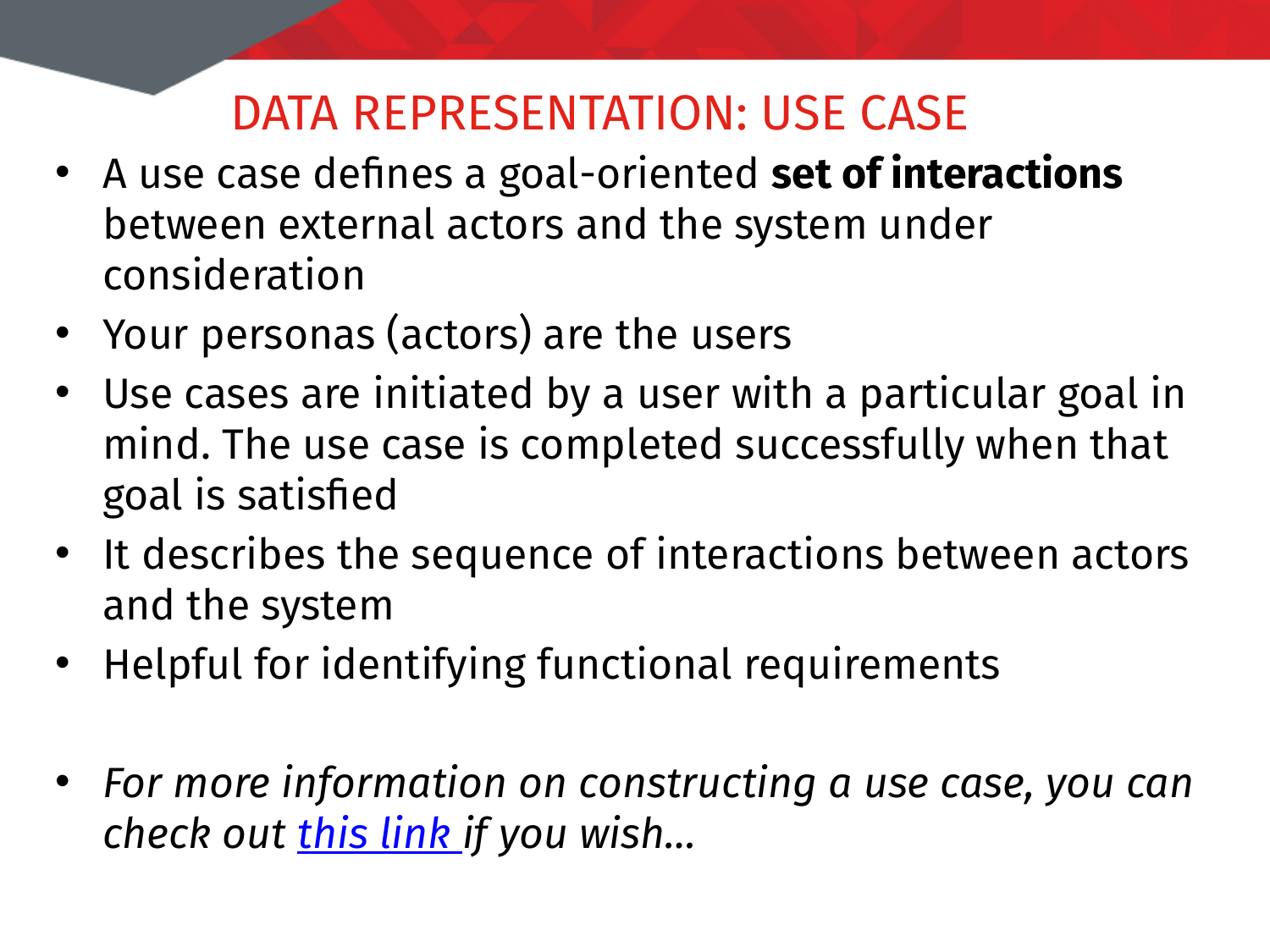

# Data representation: Use Case
A use case defines a goal-oriented set of interactions between external actors and the system under consideration
Your personas (actors) are the users
Use cases are initiated by a user with a particular goal in mind. The use case is completed successfully when that goal is satisfied
It describes the sequence of interactions between actors and the system
Helpful for identifying functional requirements

For more information on constructing a use case, you can check out this link if you wish…